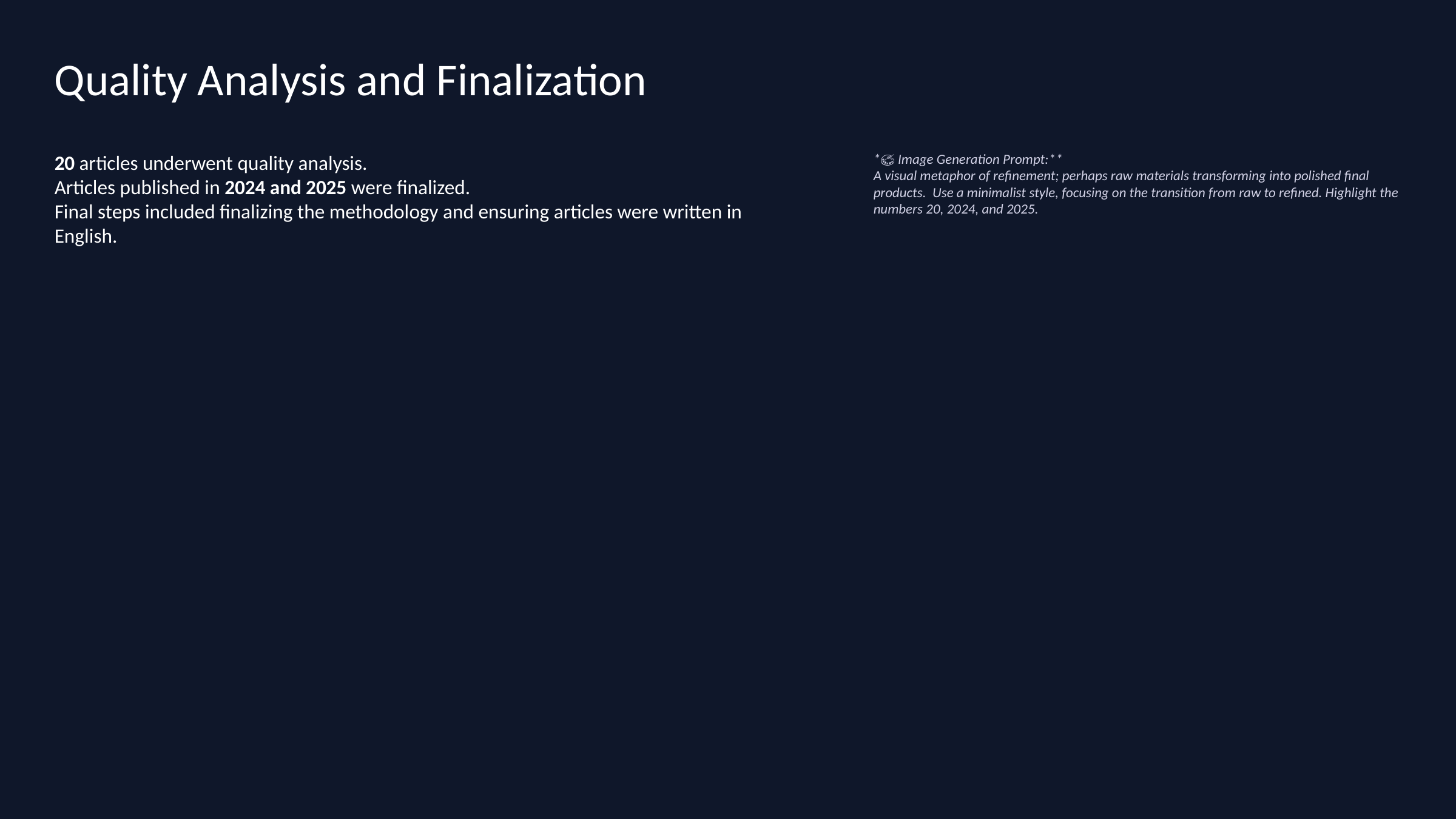

Quality Analysis and Finalization

20 articles underwent quality analysis.
Articles published in 2024 and 2025 were finalized.
Final steps included finalizing the methodology and ensuring articles were written in English.

*🎨 Image Generation Prompt:**
A visual metaphor of refinement; perhaps raw materials transforming into polished final products.  Use a minimalist style, focusing on the transition from raw to refined. Highlight the numbers 20, 2024, and 2025.